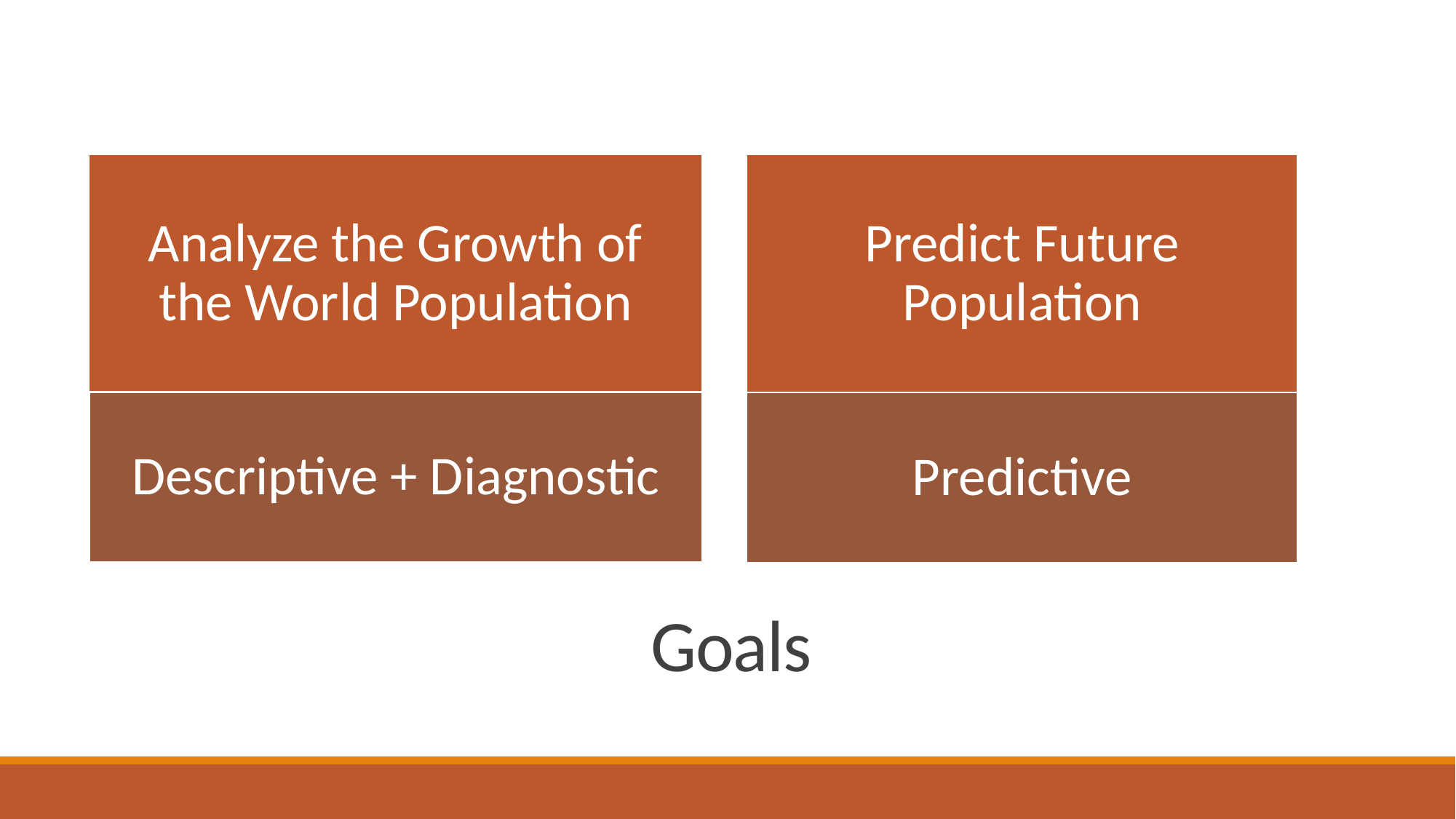

/
Analyze the Growth of the World Population
Predict Future Population
Descriptive + Diagnostic
Predictive
# Goals